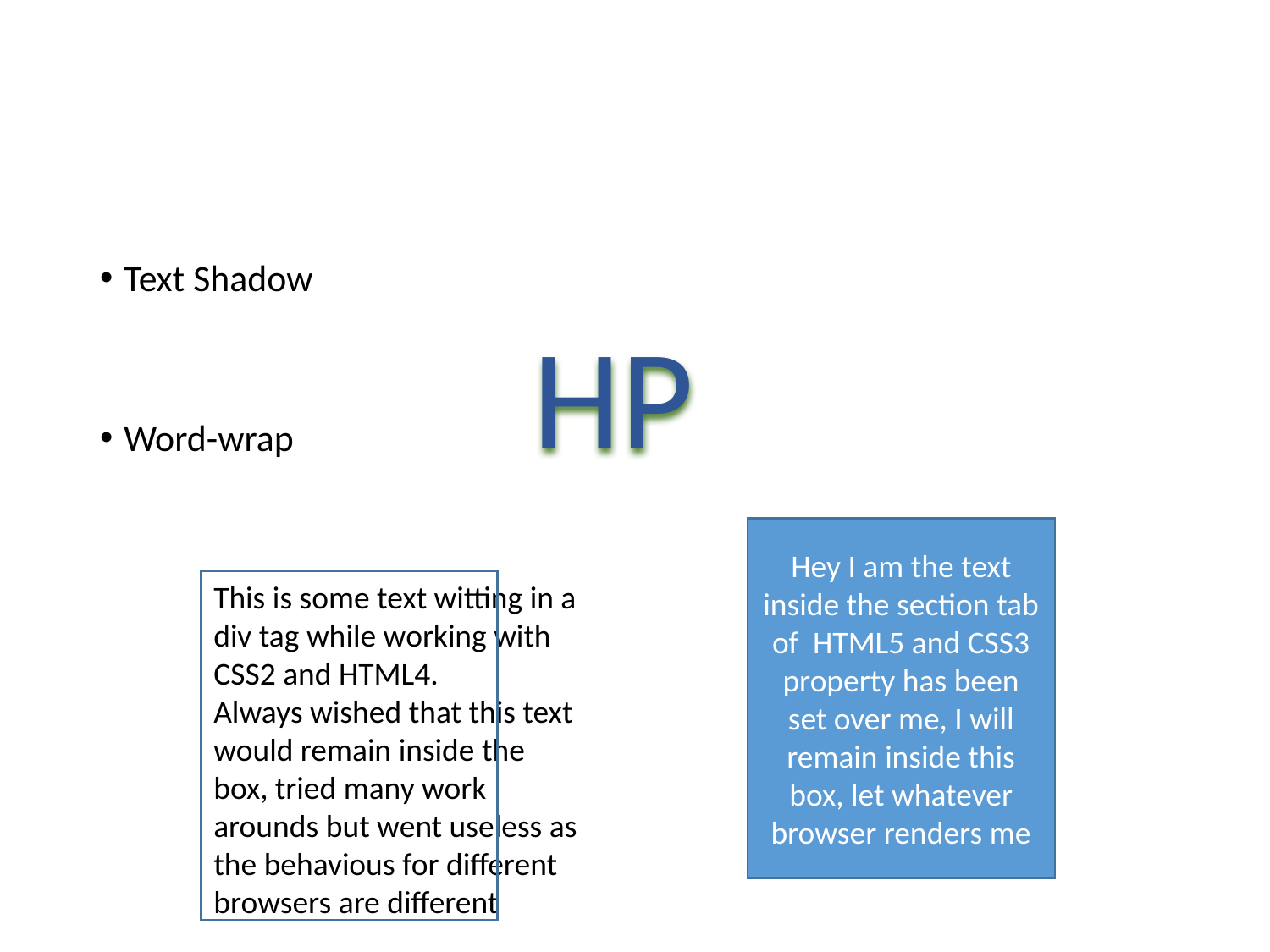

#
Text Shadow

Word-wrap
HP
Hey I am the text inside the section tab of  HTML5 and CSS3 property has been set over me, I will remain inside this box, let whatever browser renders me
This is some text witting in a div tag while working with CSS2 and HTML4.
Always wished that this text would remain inside the box, tried many work arounds but went useless as the behavious for different browsers are different